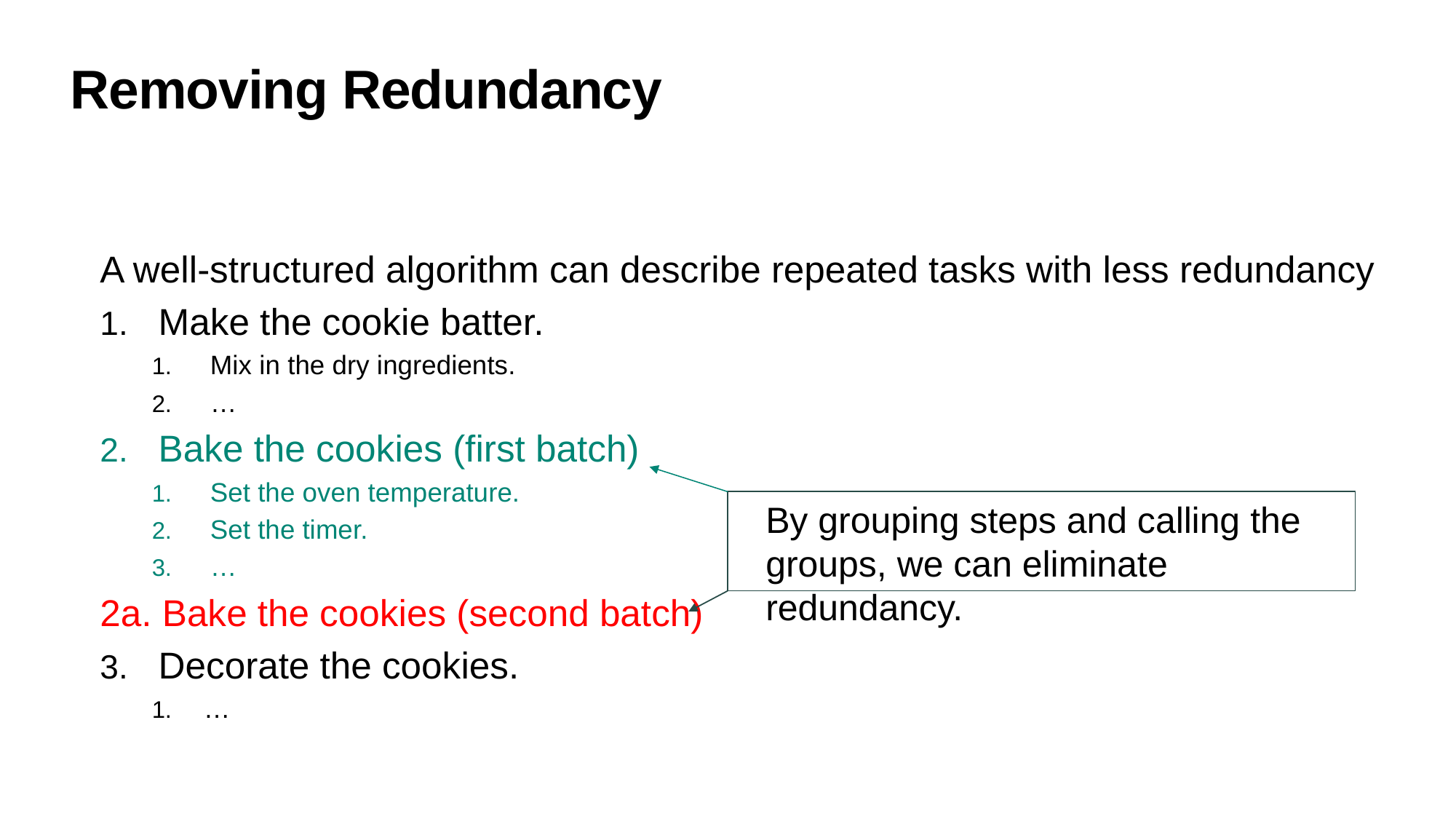

# Removing Redundancy
A well-structured algorithm can describe repeated tasks with less redundancy
Make the cookie batter.
Mix in the dry ingredients.
…
Bake the cookies (first batch)
Set the oven temperature.
Set the timer.
…
2a. Bake the cookies (second batch)
Decorate the cookies.
…

By grouping steps and calling the groups, we can eliminate redundancy.